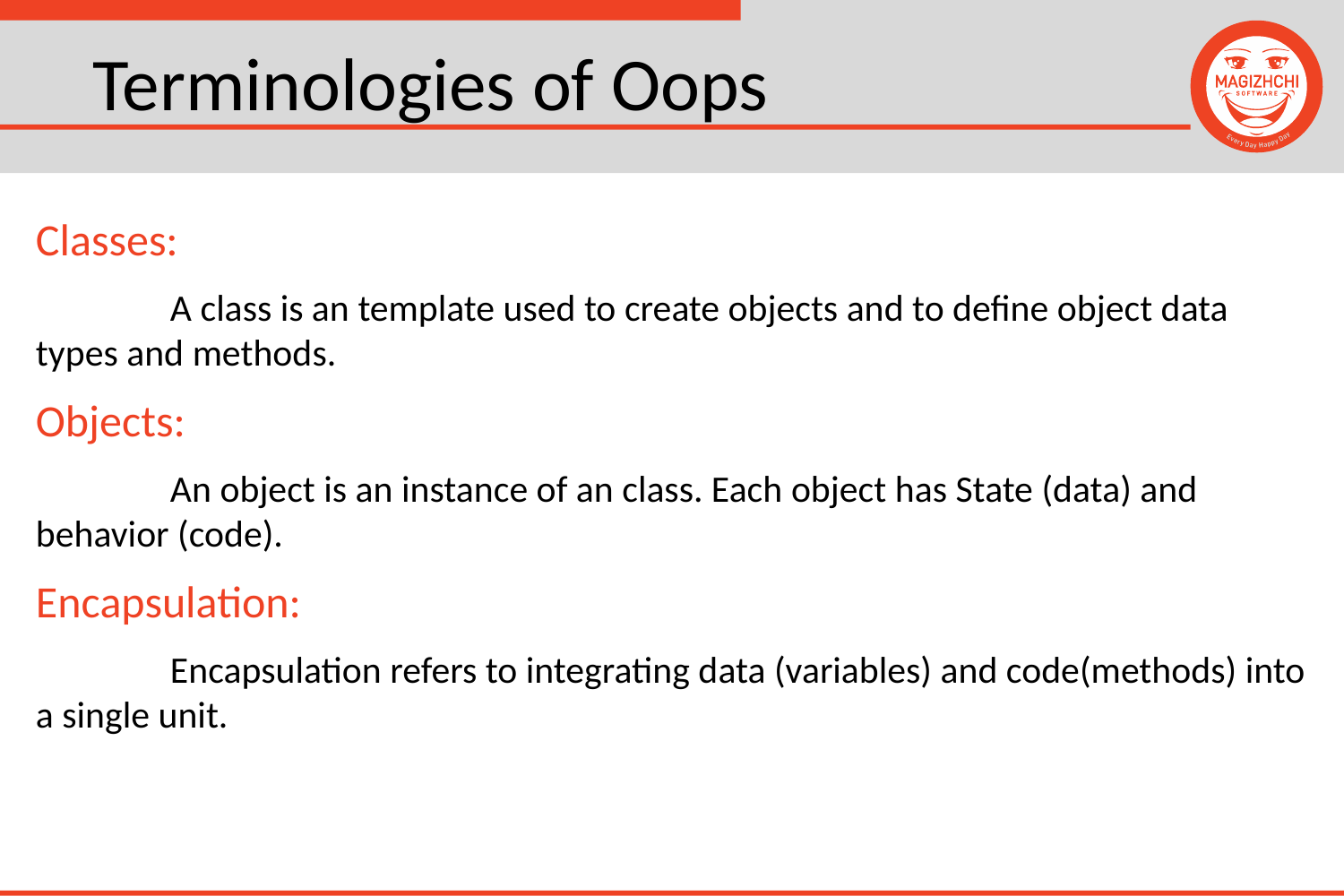

# Terminologies of Oops
Classes:
	A class is an template used to create objects and to define object data types and methods.
Objects:
	An object is an instance of an class. Each object has State (data) and behavior (code).
Encapsulation:
	Encapsulation refers to integrating data (variables) and code(methods) into a single unit.